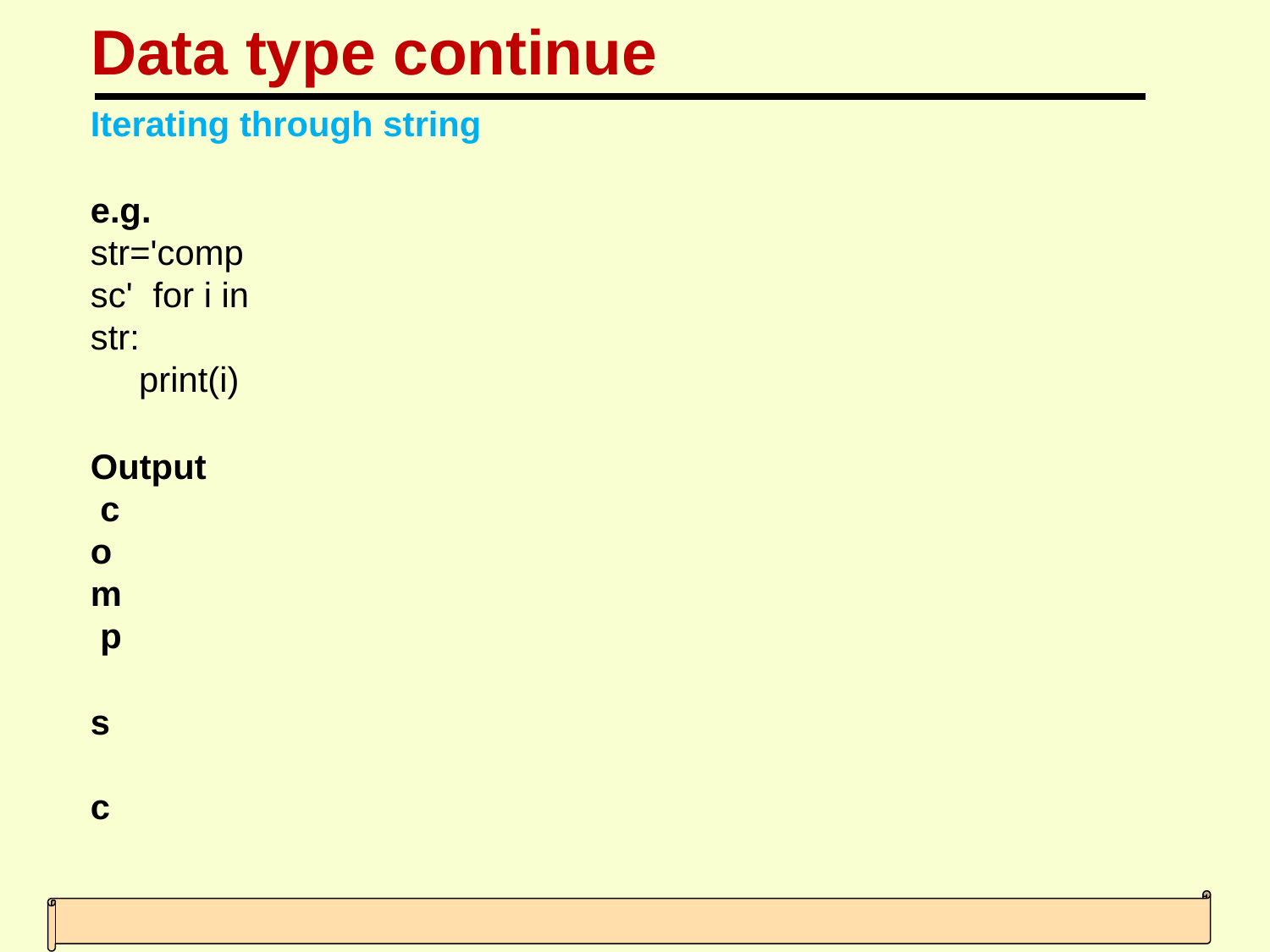

# Data type continue

Iterating through string

e.g.  str='comp sc'  for i in str:
print(i)

Output  c
o  m  p

s  c